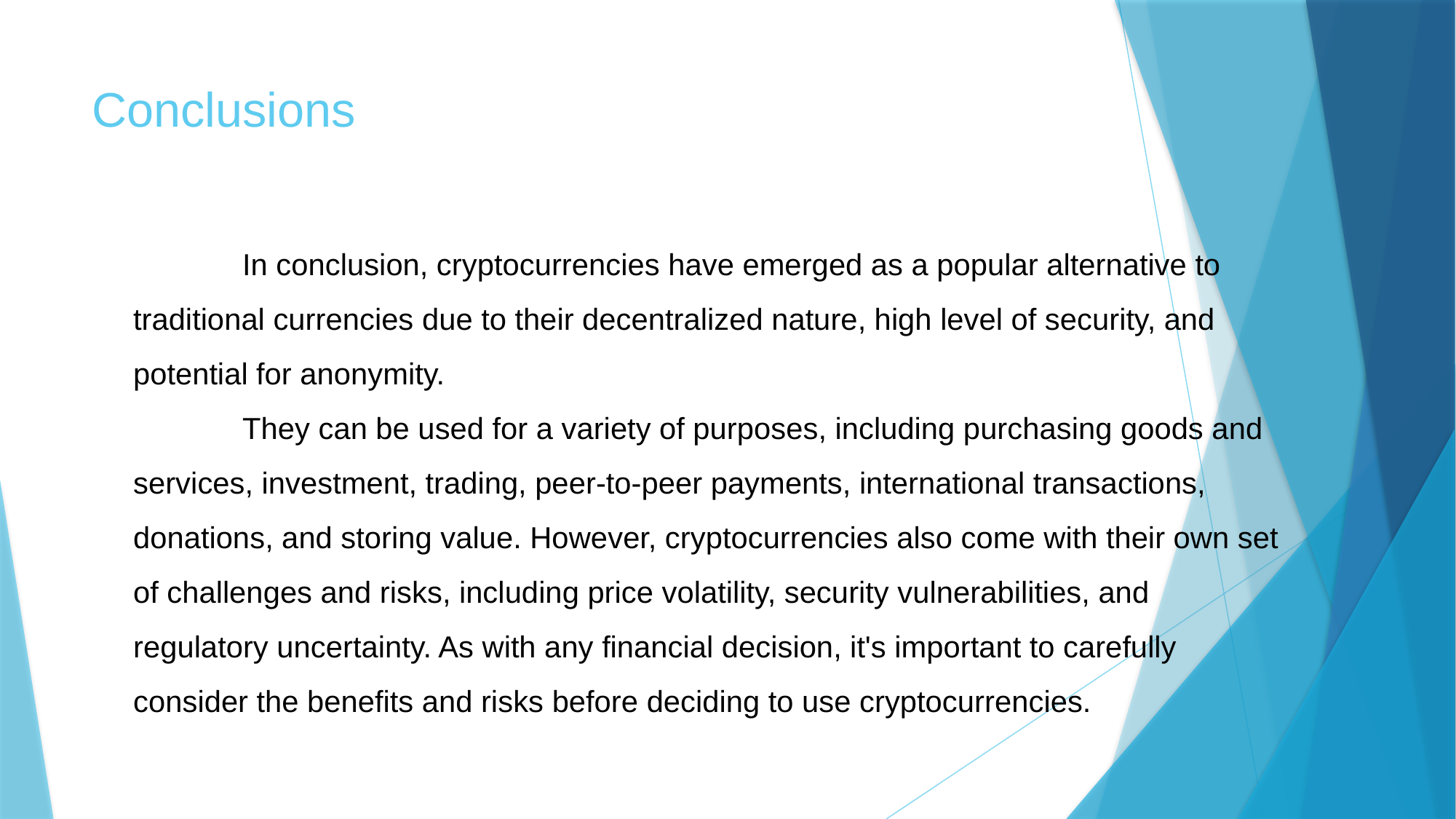

# Conclusions
	In conclusion, cryptocurrencies have emerged as a popular alternative to traditional currencies due to their decentralized nature, high level of security, and potential for anonymity.
	They can be used for a variety of purposes, including purchasing goods and services, investment, trading, peer-to-peer payments, international transactions, donations, and storing value. However, cryptocurrencies also come with their own set of challenges and risks, including price volatility, security vulnerabilities, and regulatory uncertainty. As with any financial decision, it's important to carefully consider the benefits and risks before deciding to use cryptocurrencies.